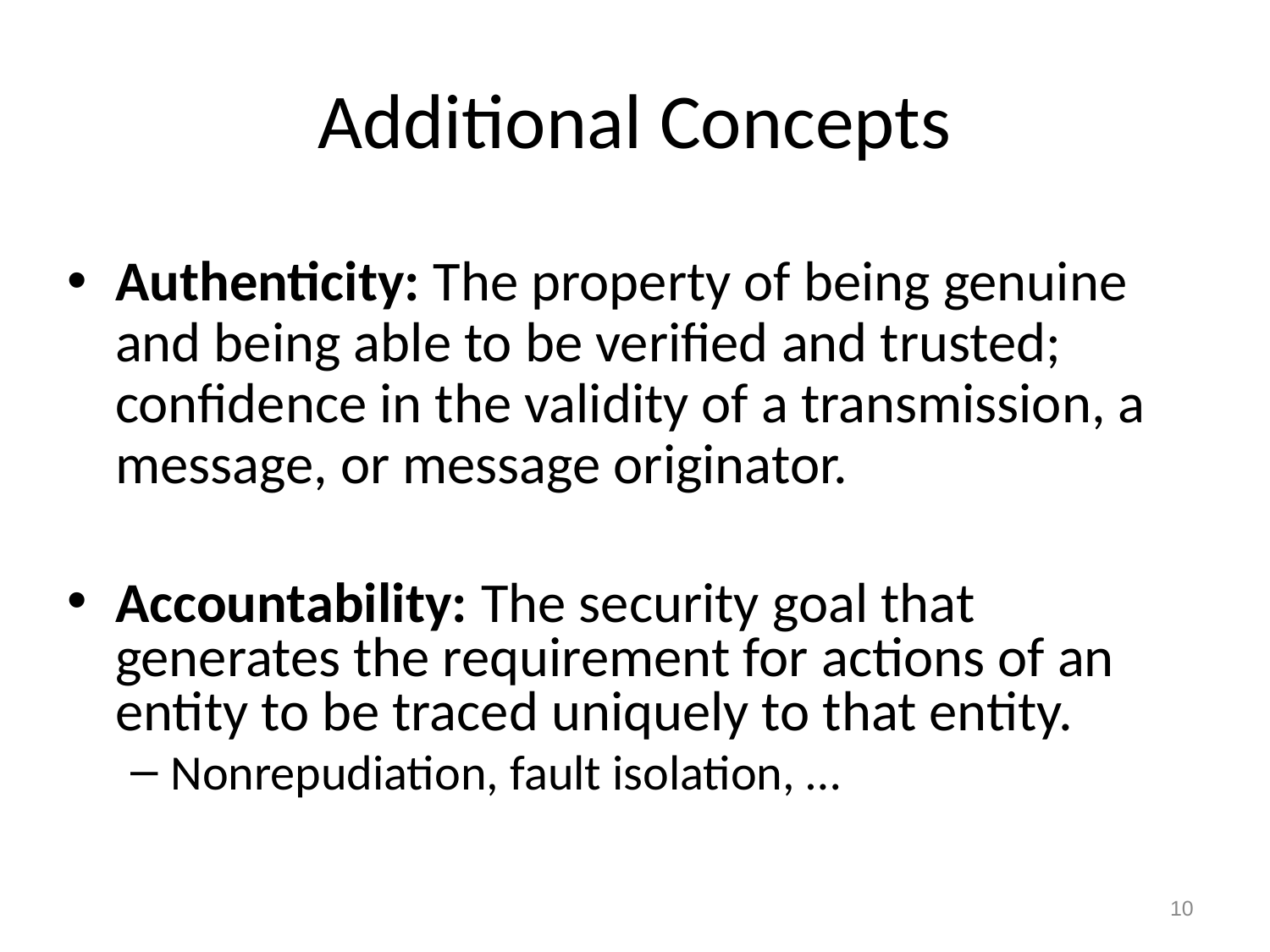

# Additional Concepts
Authenticity: The property of being genuine and being able to be verified and trusted; confidence in the validity of a transmission, a message, or message originator.

Accountability: The security goal that generates the requirement for actions of an entity to be traced uniquely to that entity.
Nonrepudiation, fault isolation, …
10